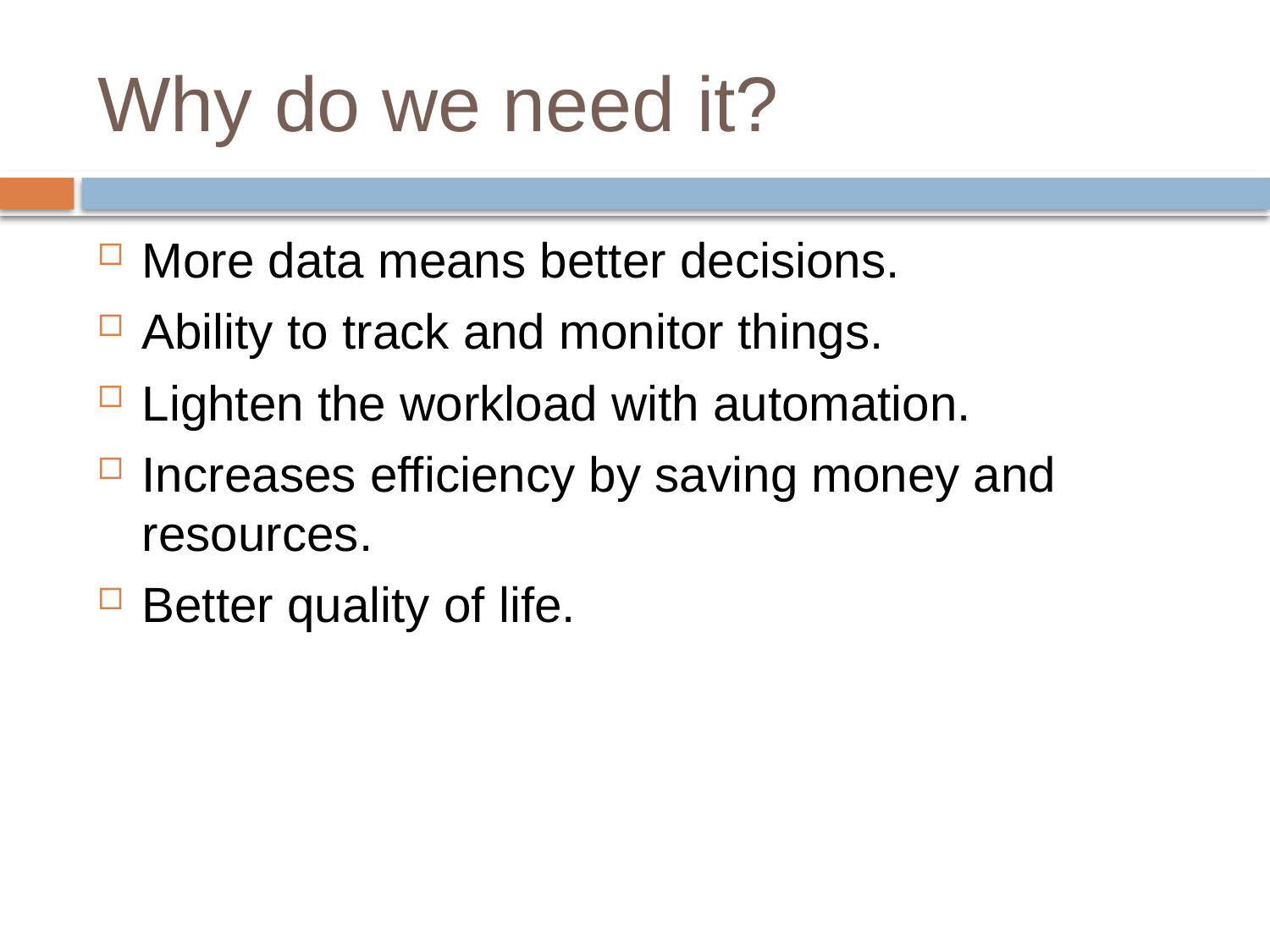

# Why do we need it?
More data means better decisions.
Ability to track and monitor things.
Lighten the workload with automation.
Increases efficiency by saving money and resources.
Better quality of life.